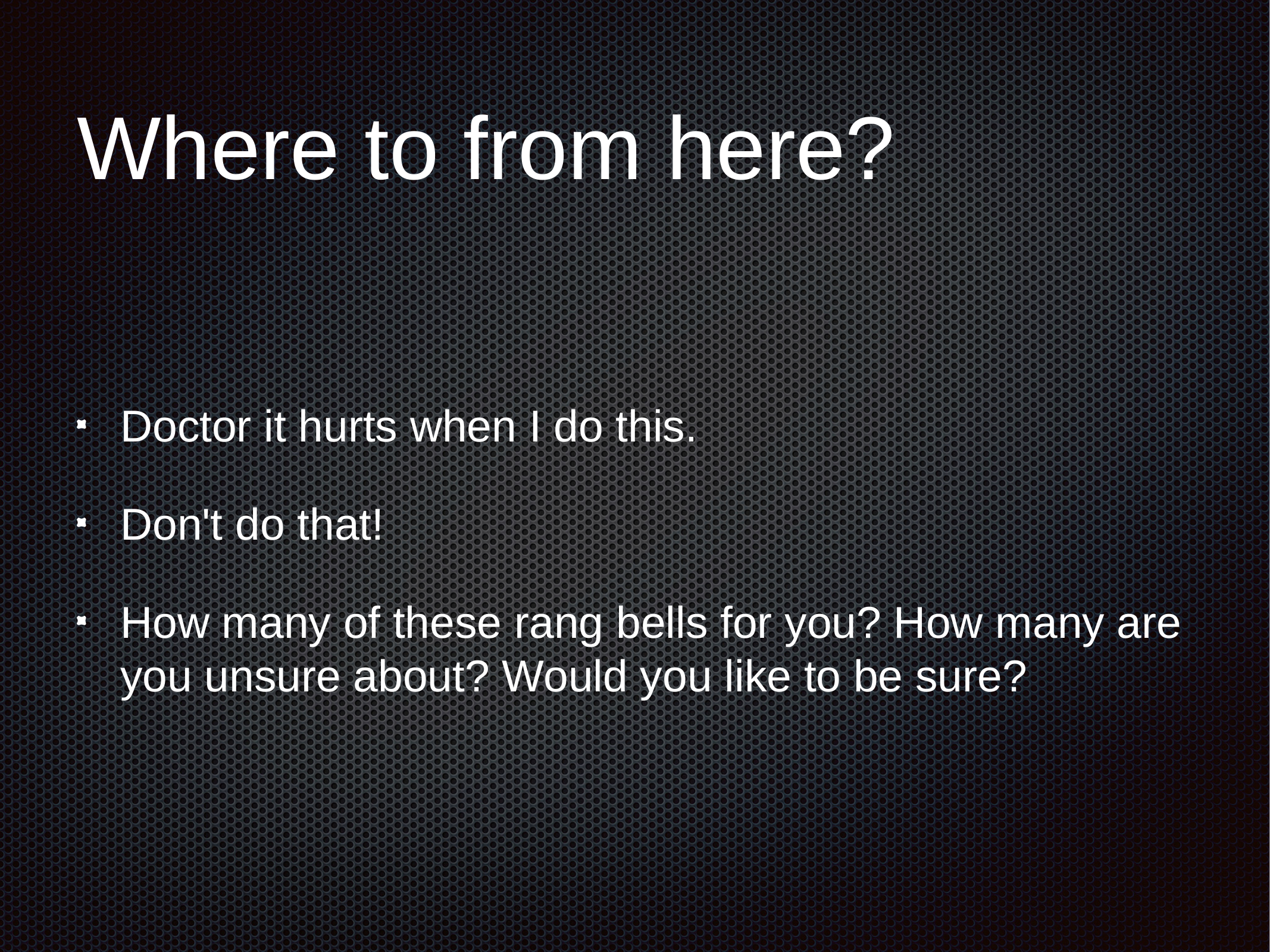

# Where to from here?
Doctor it hurts when I do this.
Don't do that!
How many of these rang bells for you? How many are you unsure about? Would you like to be sure?